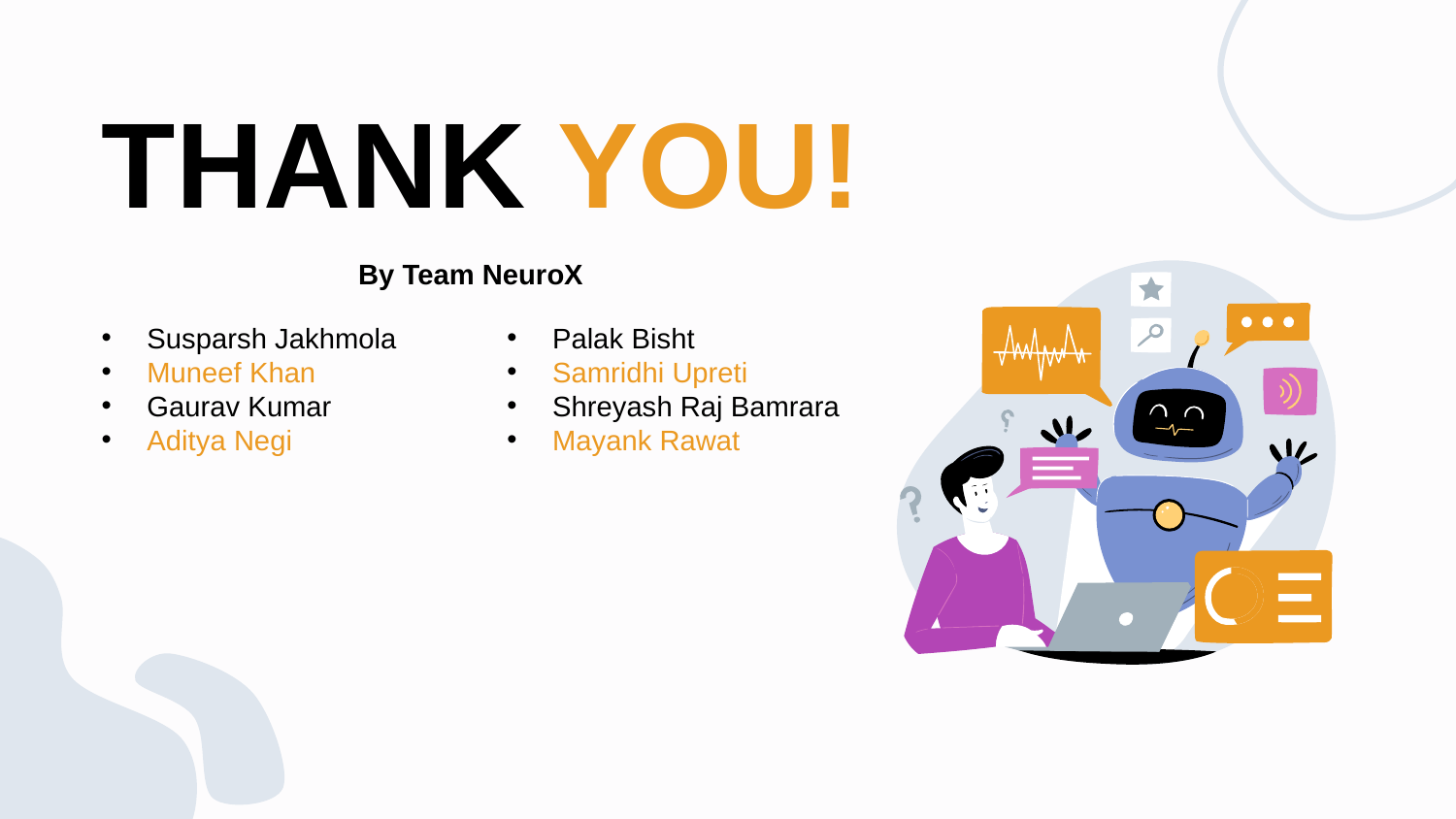

THANK YOU!
By Team NeuroX

Susparsh Jakhmola
Muneef Khan
Gaurav Kumar
Aditya Negi
Palak Bisht
Samridhi Upreti
Shreyash Raj Bamrara
Mayank Rawat